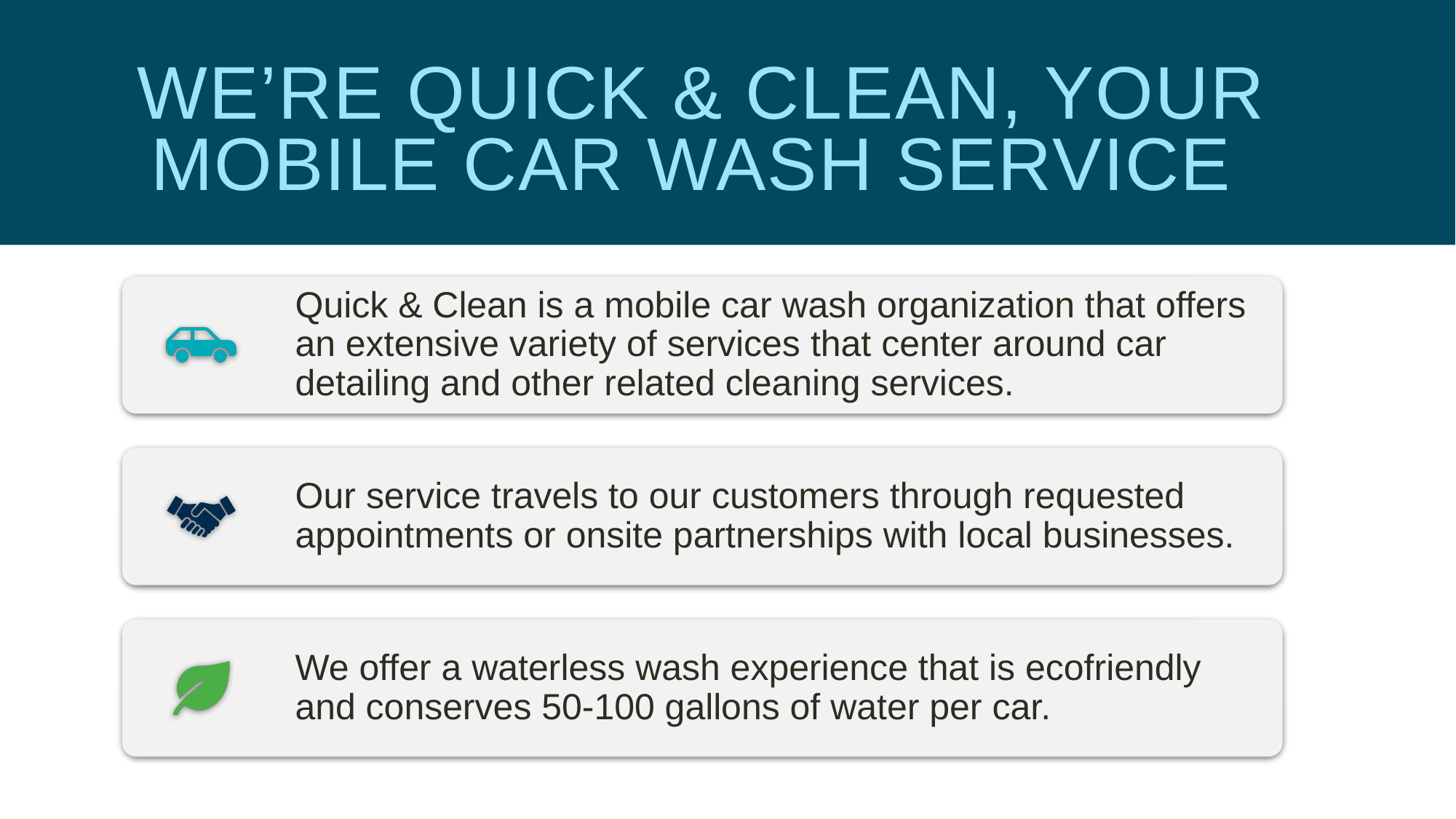

# We’re quick & clean, your mobile car wash service

Quick & Clean is a mobile car wash organization that offers an extensive variety of services that center around car detailing and other related cleaning services.

Our service travels to our customers through requested appointments or onsite partnerships with local businesses.

We offer a waterless wash experience that is ecofriendly and conserves 50-100 gallons of water per car.